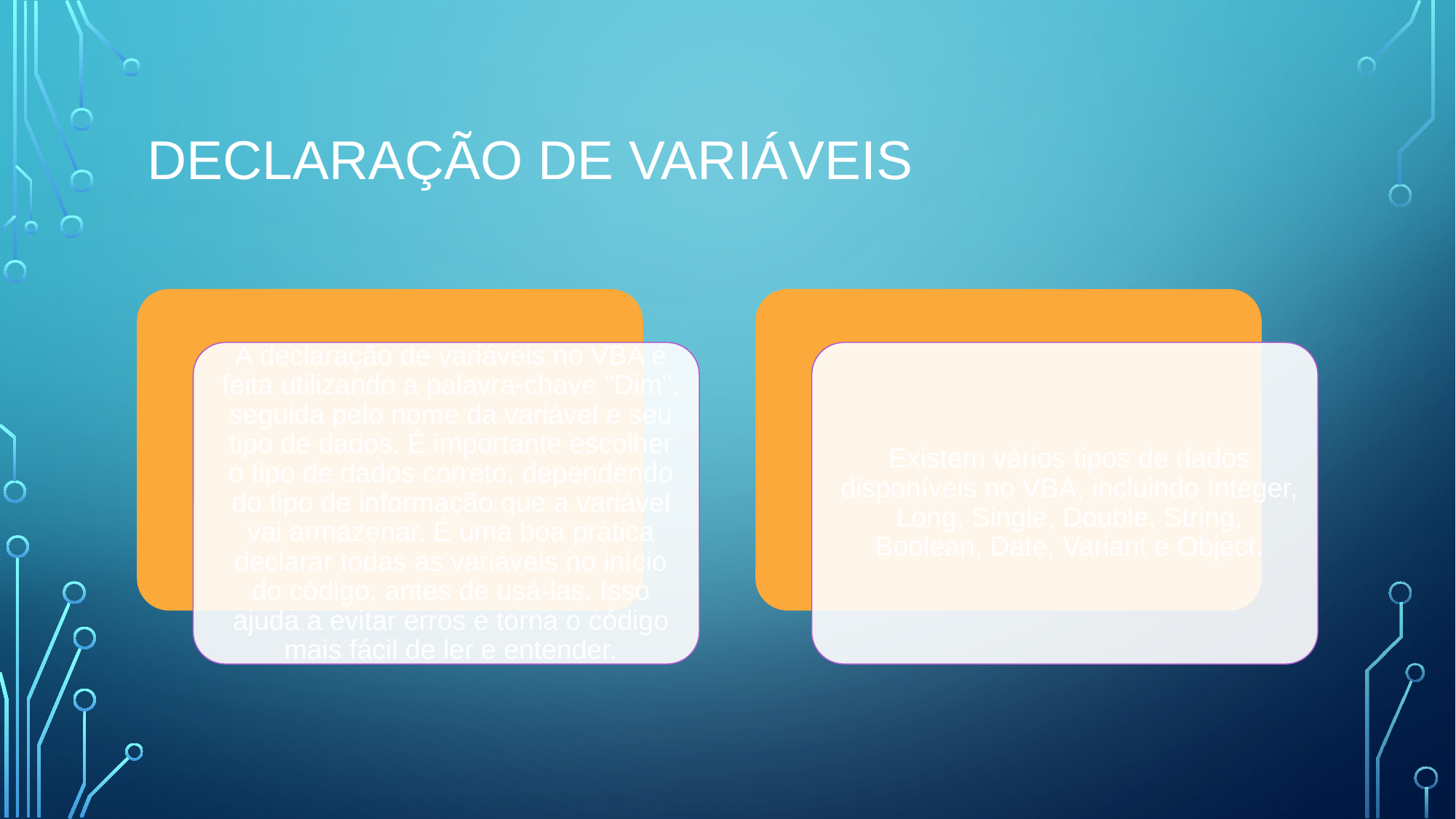

# Declaração de Variáveis
A declaração de variáveis no VBA é feita utilizando a palavra-chave "Dim", seguida pelo nome da variável e seu tipo de dados. É importante escolher o tipo de dados correto, dependendo do tipo de informação que a variável vai armazenar. É uma boa prática declarar todas as variáveis no início do código, antes de usá-las. Isso ajuda a evitar erros e torna o código mais fácil de ler e entender.
Existem vários tipos de dados disponíveis no VBA, incluindo Integer, Long, Single, Double, String, Boolean, Date, Variant e Object.